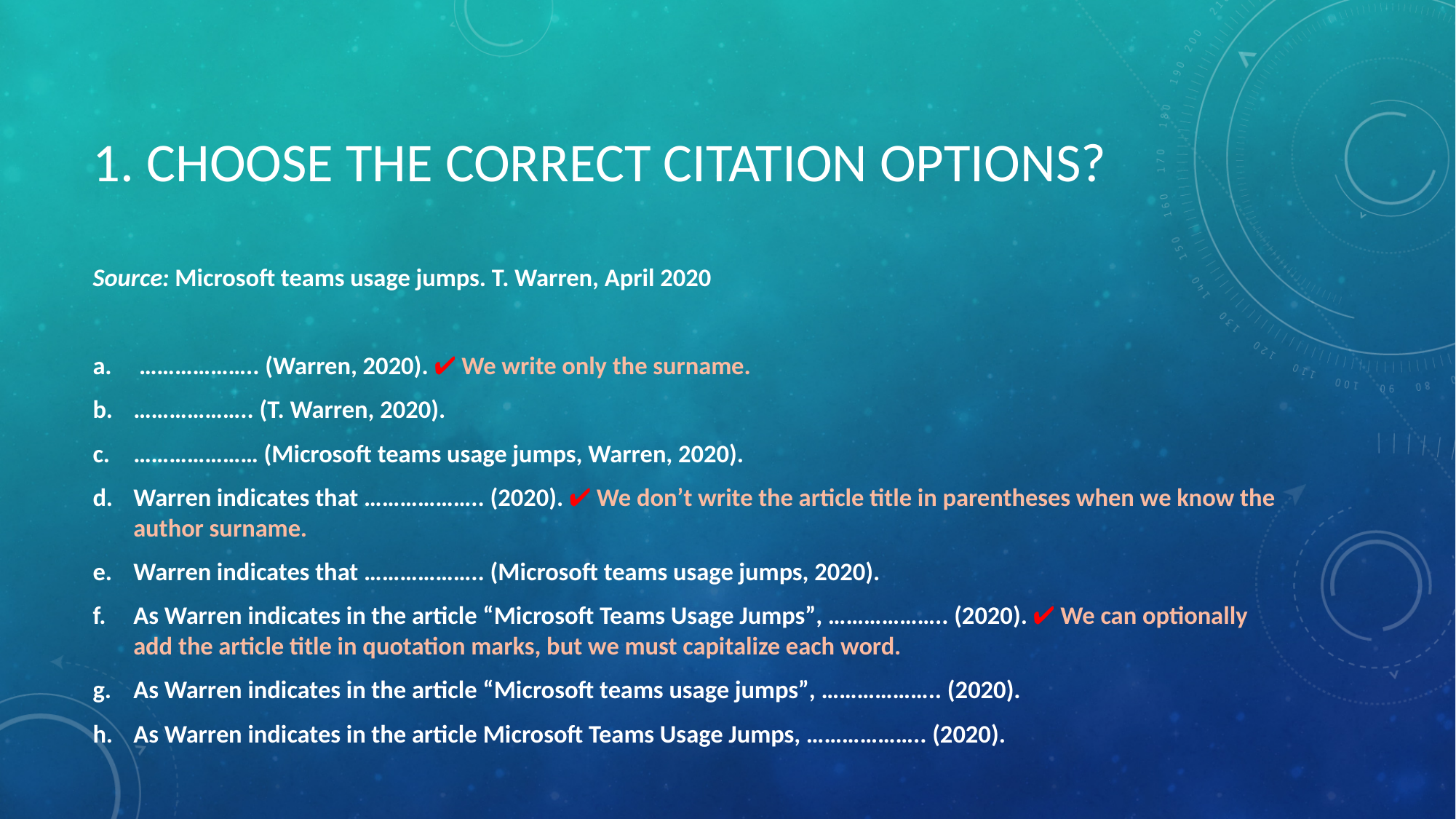

# 1. Choose the correct citation options?
Source: Microsoft teams usage jumps. T. Warren, April 2020

 ……………….. (Warren, 2020). ✔ We write only the surname.
……………….. (T. Warren, 2020).
………………… (Microsoft teams usage jumps, Warren, 2020).
Warren indicates that ……………….. (2020). ✔ We don’t write the article title in parentheses when we know the author surname.
Warren indicates that ……………….. (Microsoft teams usage jumps, 2020).
As Warren indicates in the article “Microsoft Teams Usage Jumps”, ……………….. (2020). ✔ We can optionally add the article title in quotation marks, but we must capitalize each word.
As Warren indicates in the article “Microsoft teams usage jumps”, ……………….. (2020).
As Warren indicates in the article Microsoft Teams Usage Jumps, ……………….. (2020).